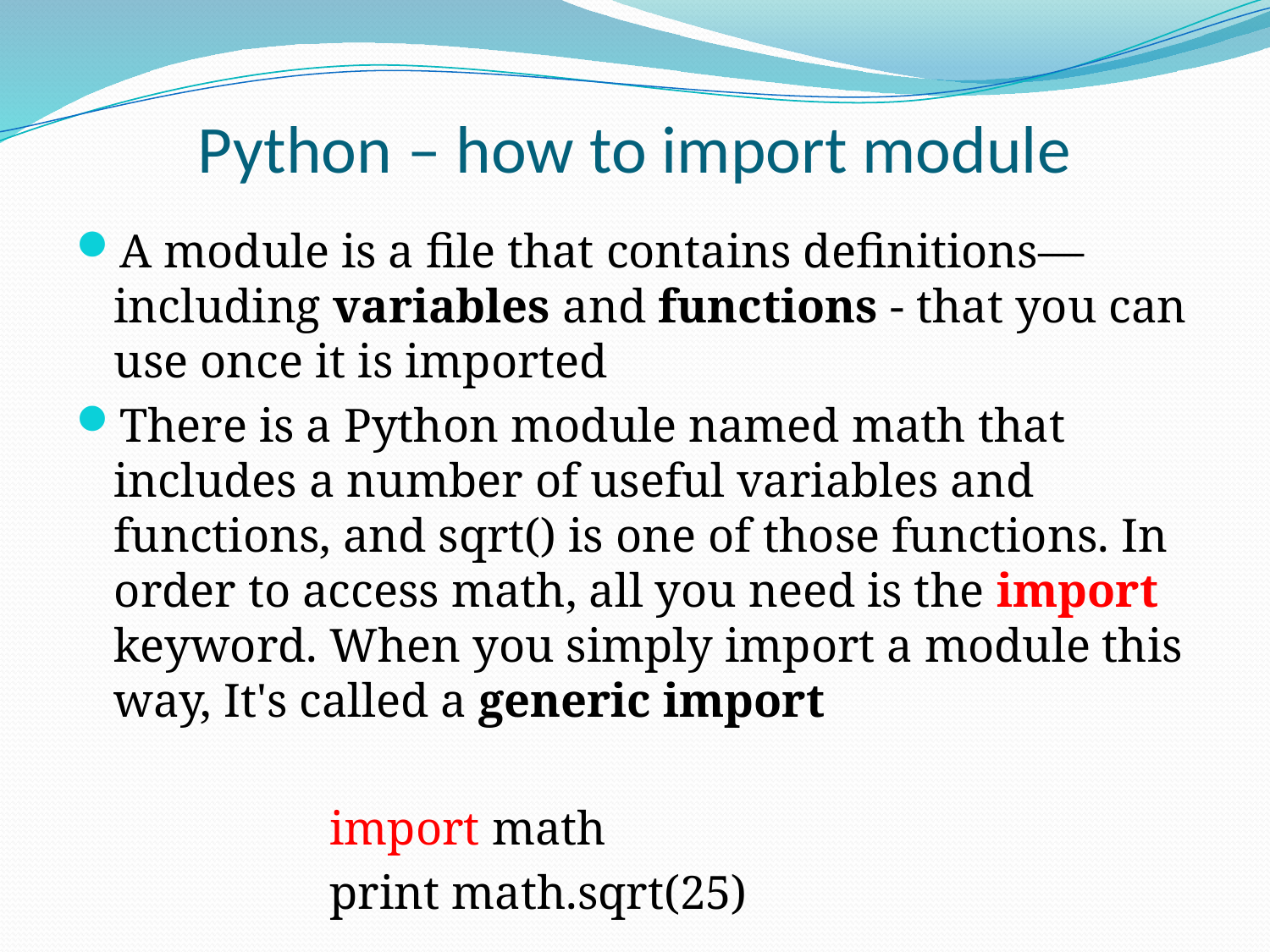

# Python – how to import module
A module is a file that contains definitions—including variables and functions - that you can use once it is imported
There is a Python module named math that includes a number of useful variables and functions, and sqrt() is one of those functions. In order to access math, all you need is the import keyword. When you simply import a module this way, It's called a generic import

		import math
		print math.sqrt(25)